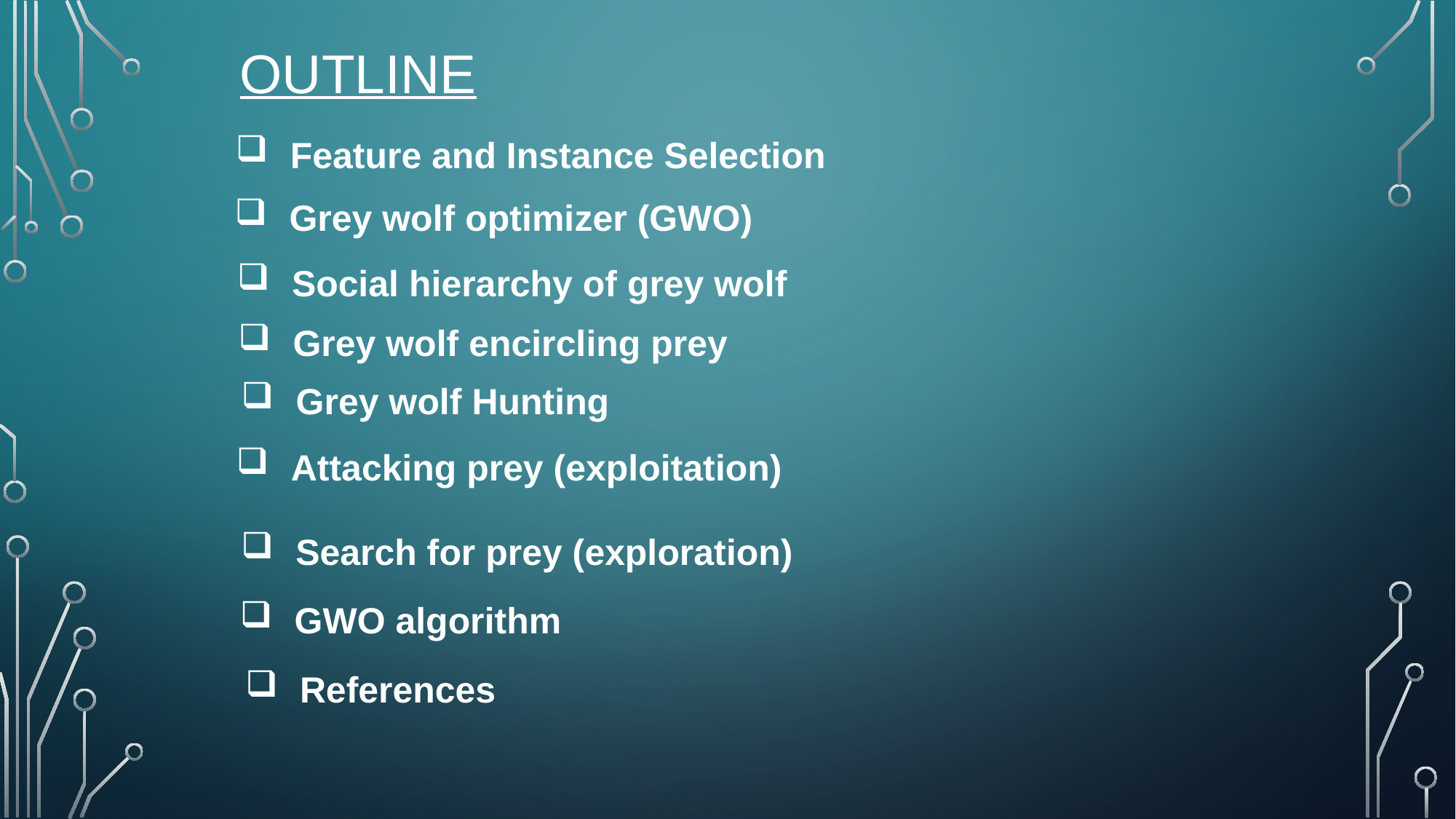

OUTLINE
  Feature and Instance Selection
  Grey wolf optimizer (GWO)
Social hierarchy of grey wolf
  Grey wolf encircling prey
  Grey wolf Hunting
  Attacking prey (exploitation)
  Search for prey (exploration)
  GWO algorithm
  References